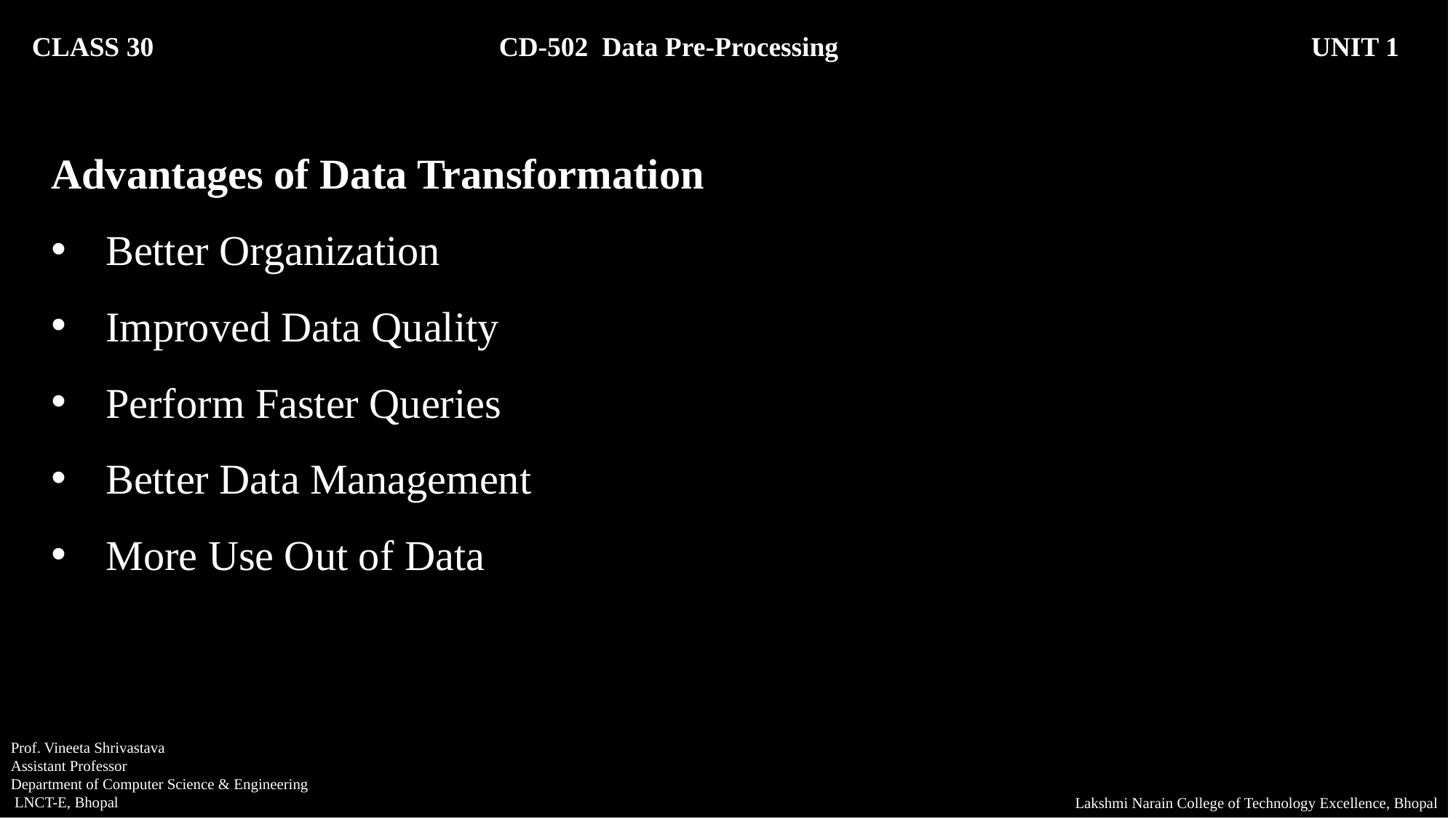

CLASS 30                                                  CD-502  Data Pre-Processing		                                           UNIT 1
Advantages of Data Transformation
Better Organization
Improved Data Quality
Perform Faster Queries
Better Data Management
More Use Out of Data

Prof. Vineeta Shrivastava
Assistant Professor
Department of Computer Science & Engineering
 LNCT-E, Bhopal
Lakshmi Narain College of Technology Excellence, Bhopal